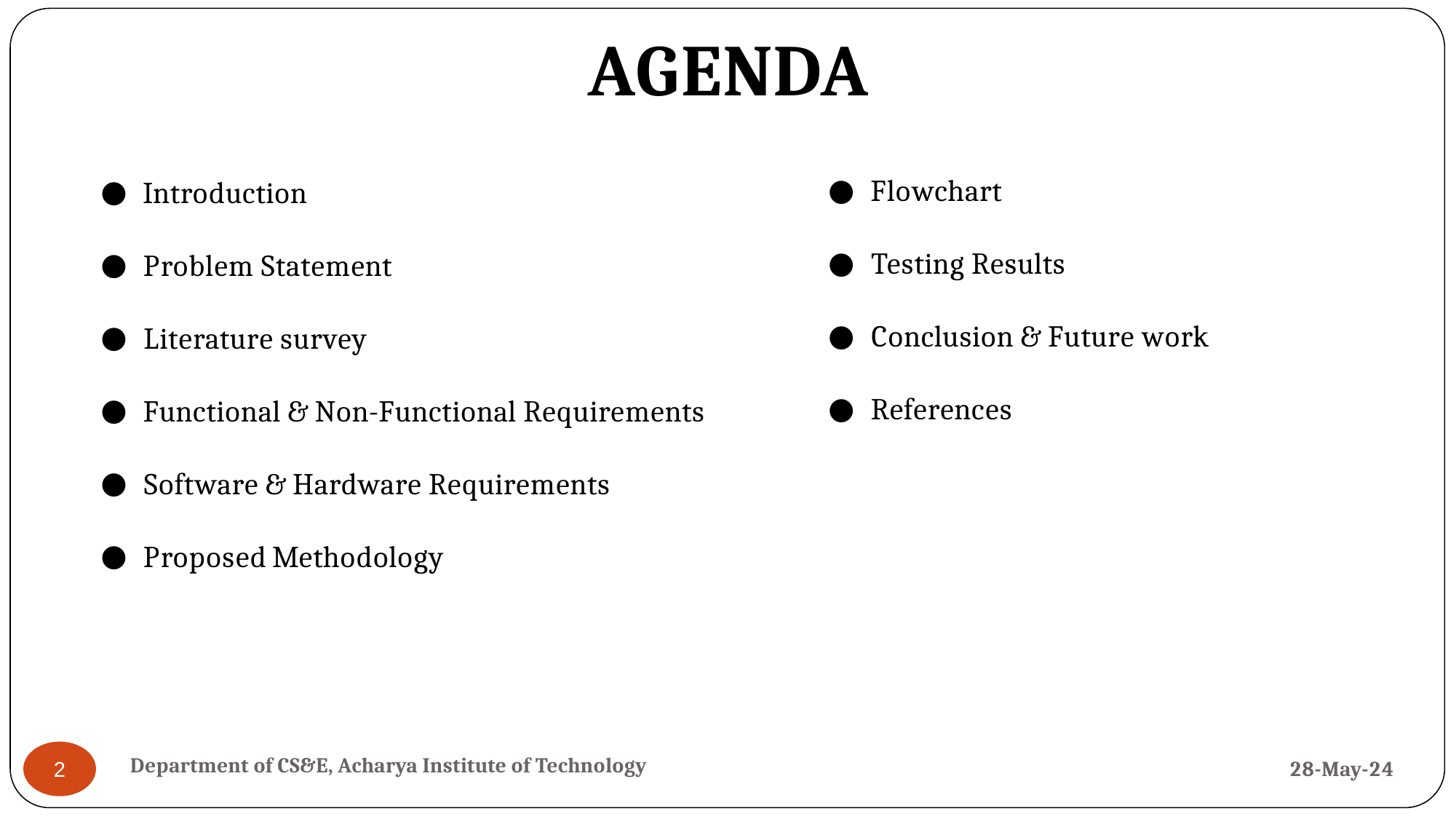

# AGENDA
Flowchart
Testing Results
Conclusion & Future work
References
Introduction
Problem Statement
Literature survey
Functional & Non-Functional Requirements
Software & Hardware Requirements
Proposed Methodology
Department of CS&E, Acharya Institute of Technology
28-May-24
2
2